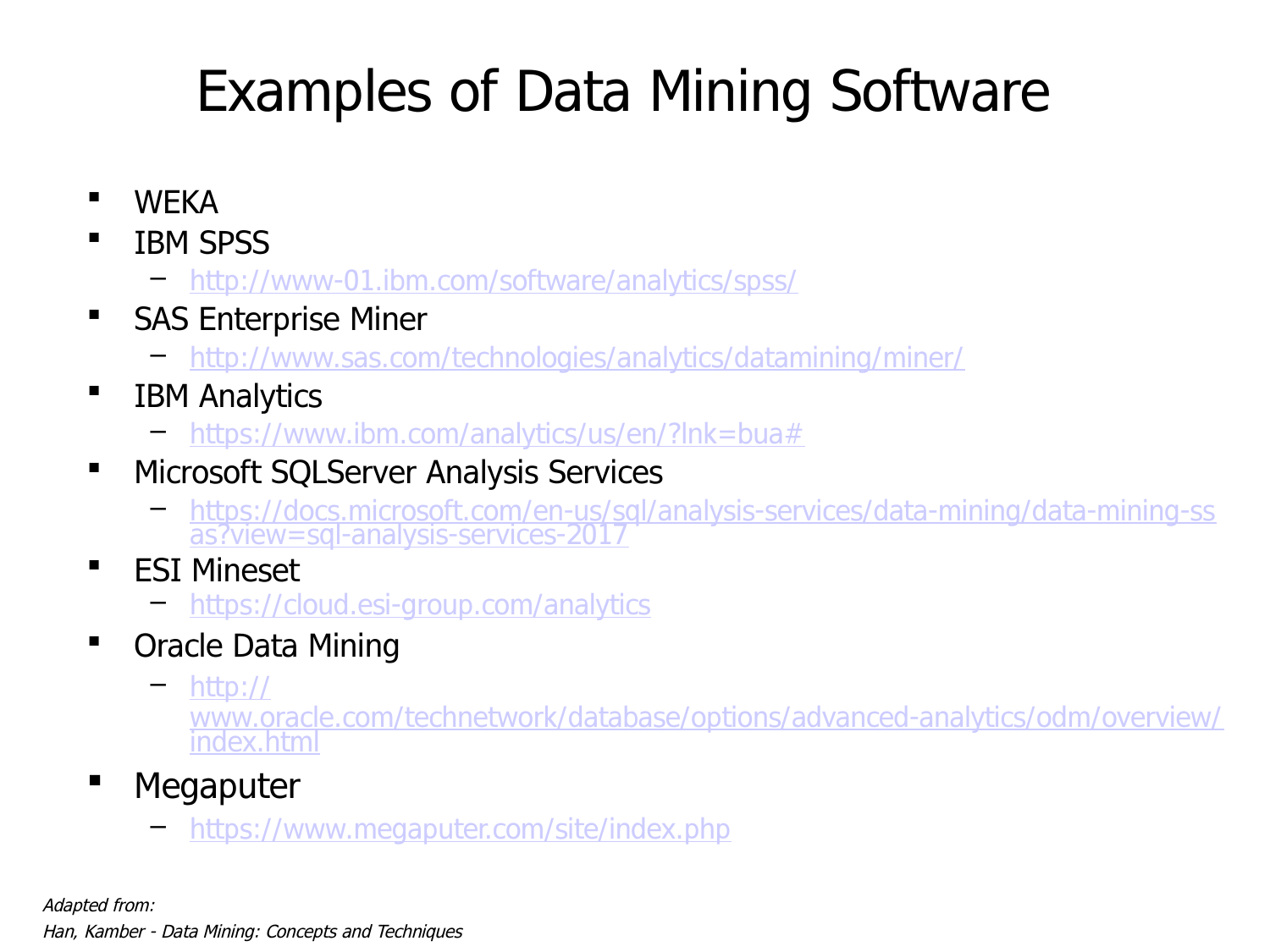

# Examples of Data Mining Software
WEKA
IBM SPSS
http://www-01.ibm.com/software/analytics/spss/
SAS Enterprise Miner
http://www.sas.com/technologies/analytics/datamining/miner/
IBM Analytics
https://www.ibm.com/analytics/us/en/?lnk=bua#
Microsoft SQLServer Analysis Services
https://docs.microsoft.com/en-us/sql/analysis-services/data-mining/data-mining-ssas?view=sql-analysis-services-2017
ESI Mineset
https://cloud.esi-group.com/analytics
Oracle Data Mining
http://www.oracle.com/technetwork/database/options/advanced-analytics/odm/overview/index.html
Megaputer
https://www.megaputer.com/site/index.php